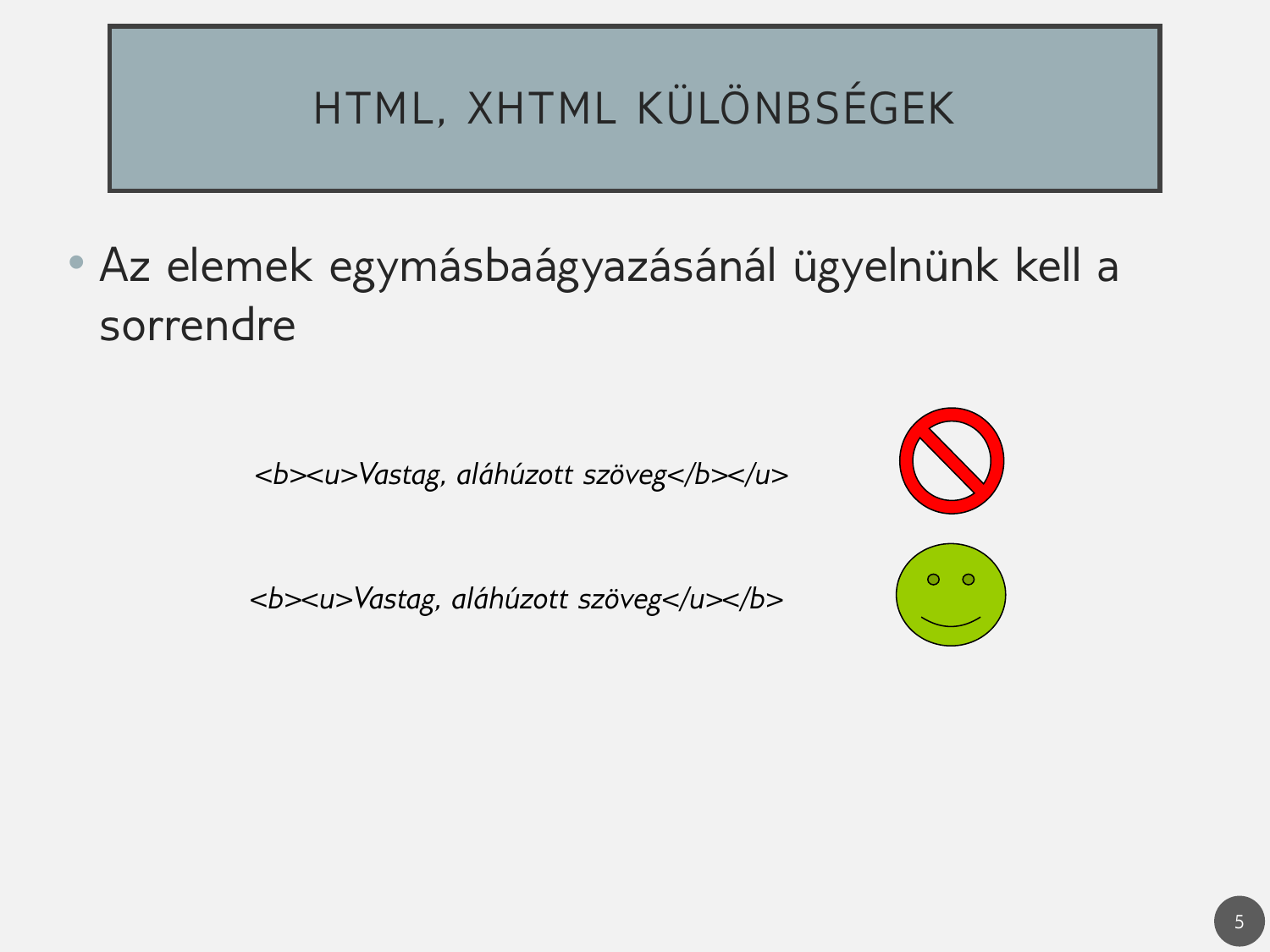

# HTML, XHTML különbségek
Az elemek egymásbaágyazásánál ügyelnünk kell a sorrendre

<b><u>Vastag, aláhúzott szöveg</b></u>

<b><u>Vastag, aláhúzott szöveg</u></b>
5